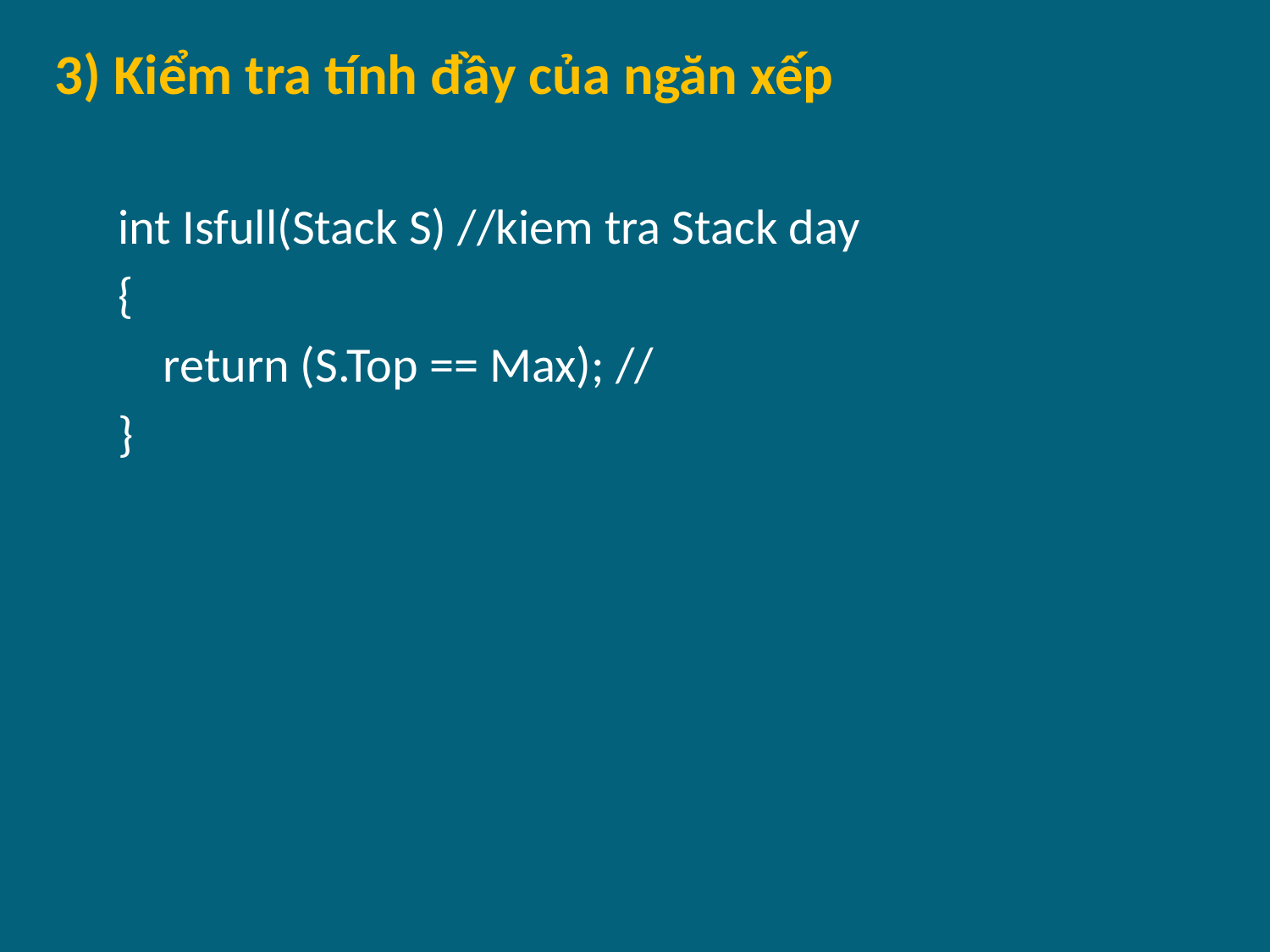

# 3) Kiểm tra tính đầy của ngăn xếp

int Isfull(Stack S) //kiem tra Stack day
{
    return (S.Top == Max); //
}